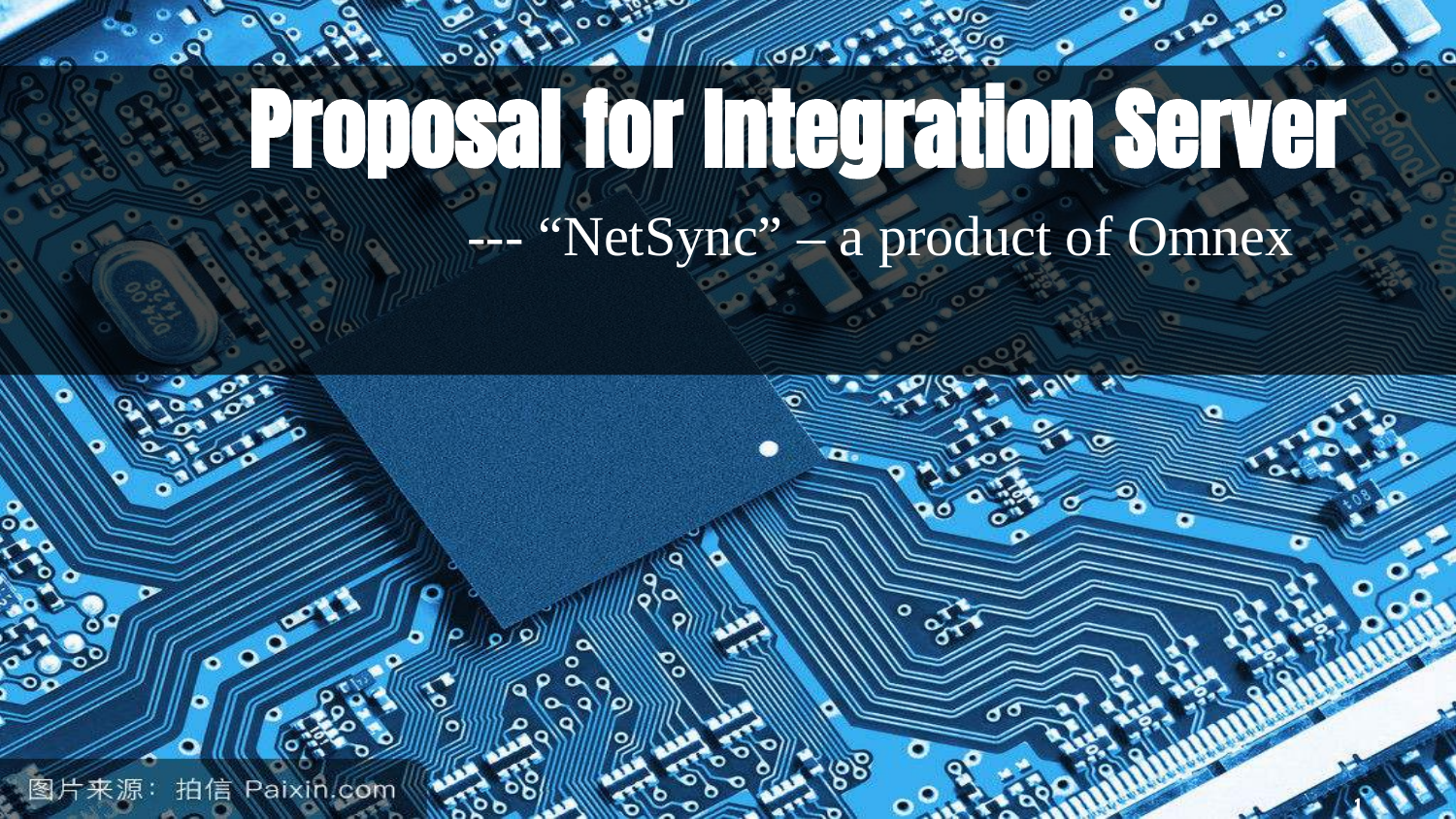

# Proposal for Integration Server
--- “NetSync” – a product of Omnex
1